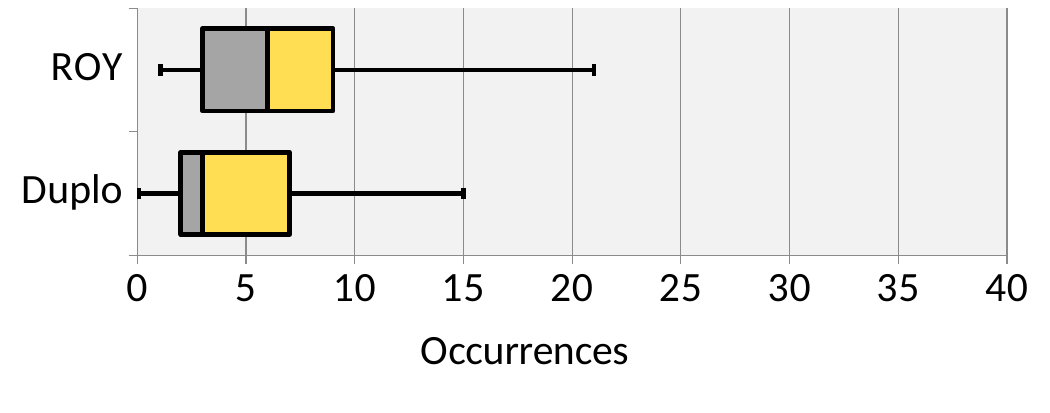

### Chart

| Category | Min | Q1-Min | Med-Q1 | Q3-Med |
|---|---|---|---|---|
| Duplo | 0.0 | 2.0 | 1.0 | 4.0 |
| ROY | 1.0 | 2.0 | 3.0 | 3.0 |